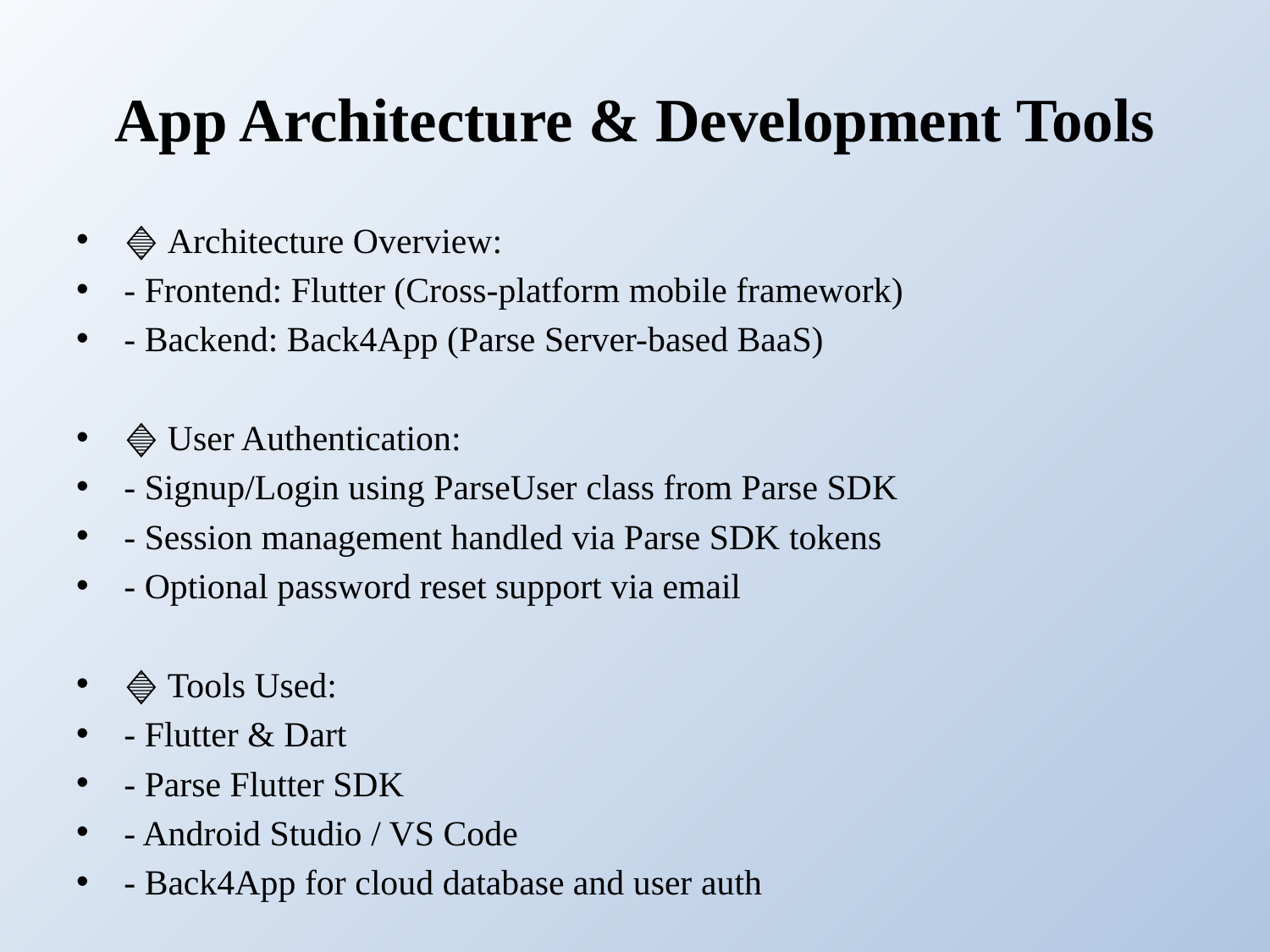

# App Architecture & Development Tools
🔷 Architecture Overview:
- Frontend: Flutter (Cross-platform mobile framework)
- Backend: Back4App (Parse Server-based BaaS)

🔷 User Authentication:
- Signup/Login using ParseUser class from Parse SDK
- Session management handled via Parse SDK tokens
- Optional password reset support via email

🔷 Tools Used:
- Flutter & Dart
- Parse Flutter SDK
- Android Studio / VS Code
- Back4App for cloud database and user auth